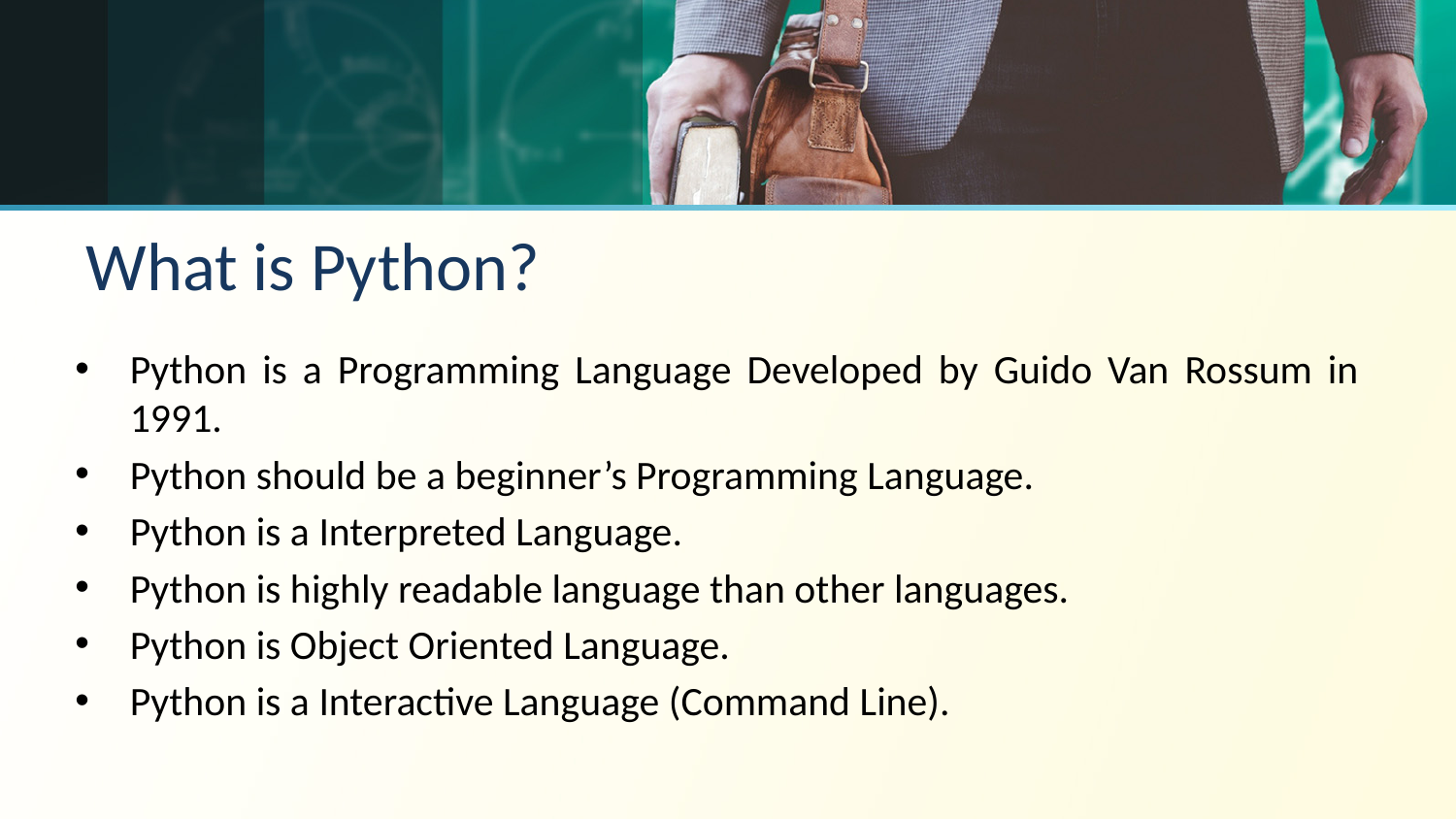

# What is Python?
Python is a Programming Language Developed by Guido Van Rossum in 1991.
Python should be a beginner’s Programming Language.
Python is a Interpreted Language.
Python is highly readable language than other languages.
Python is Object Oriented Language.
Python is a Interactive Language (Command Line).